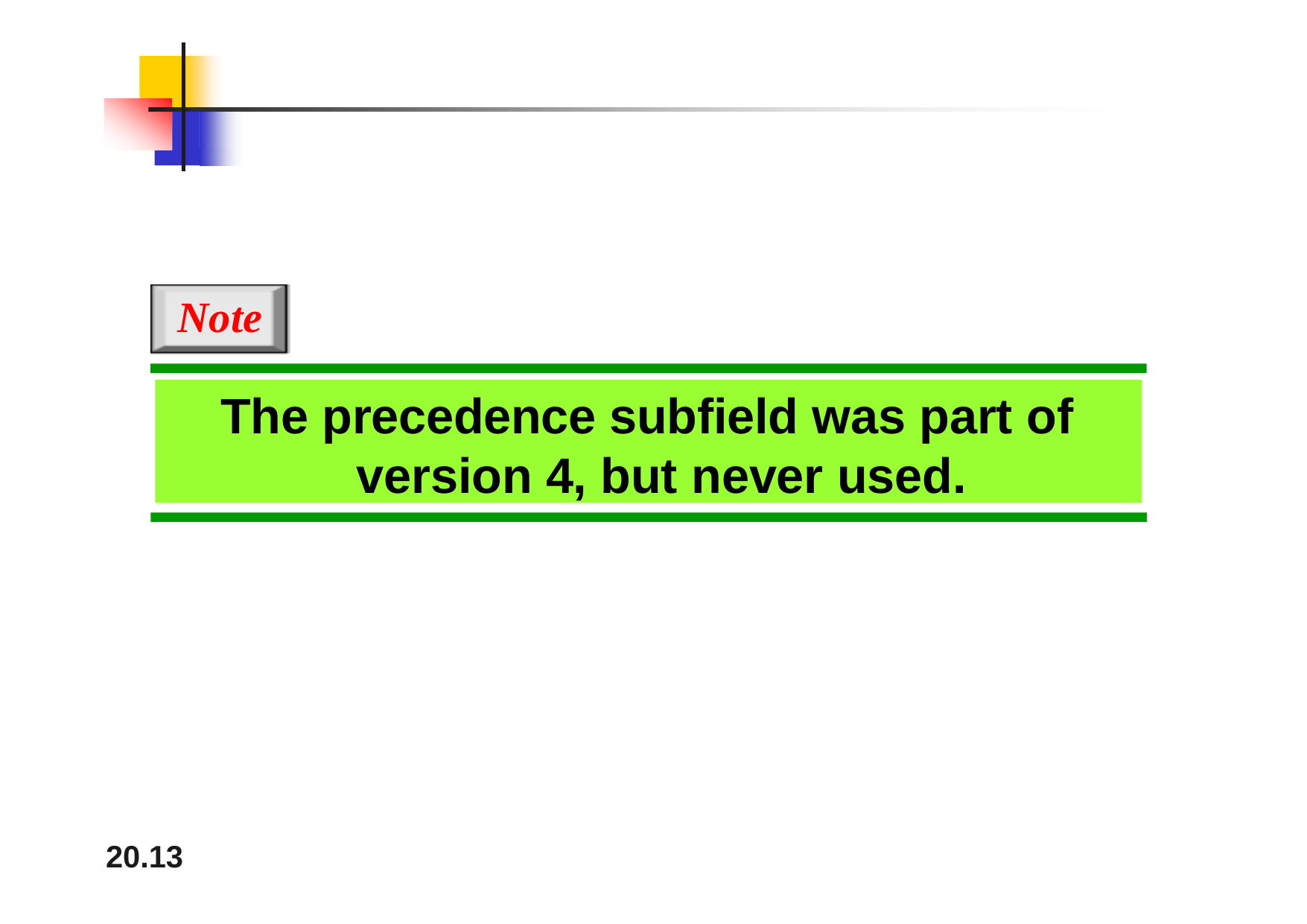

Note

The precedence subfield was part of  version 4, but never used.

20.13